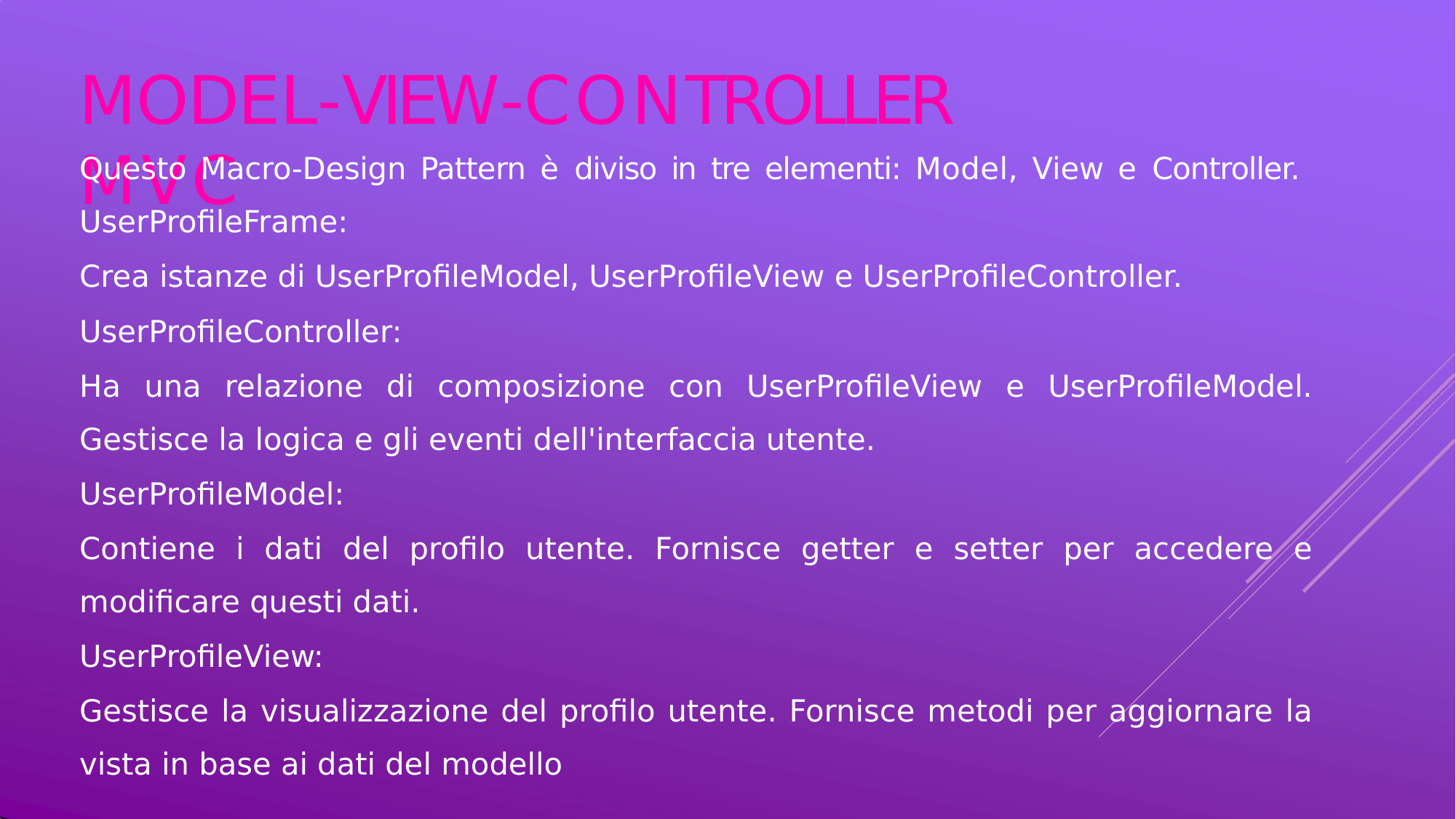

# MODEL-VIEW-CONTROLLER MVC
Questo Macro-Design Pattern è diviso in tre elementi: Model, View e Controller.  UserProfileFrame:
Crea istanze di UserProfileModel, UserProfileView e UserProfileController.
UserProfileController:
Ha una relazione di composizione con UserProfileView e UserProfileModel. Gestisce la logica e gli eventi dell'interfaccia utente.
UserProfileModel:
Contiene i dati del profilo utente. Fornisce getter e setter per accedere e modificare questi dati.
UserProfileView:
Gestisce la visualizzazione del profilo utente. Fornisce metodi per aggiornare la vista in base ai dati del modello